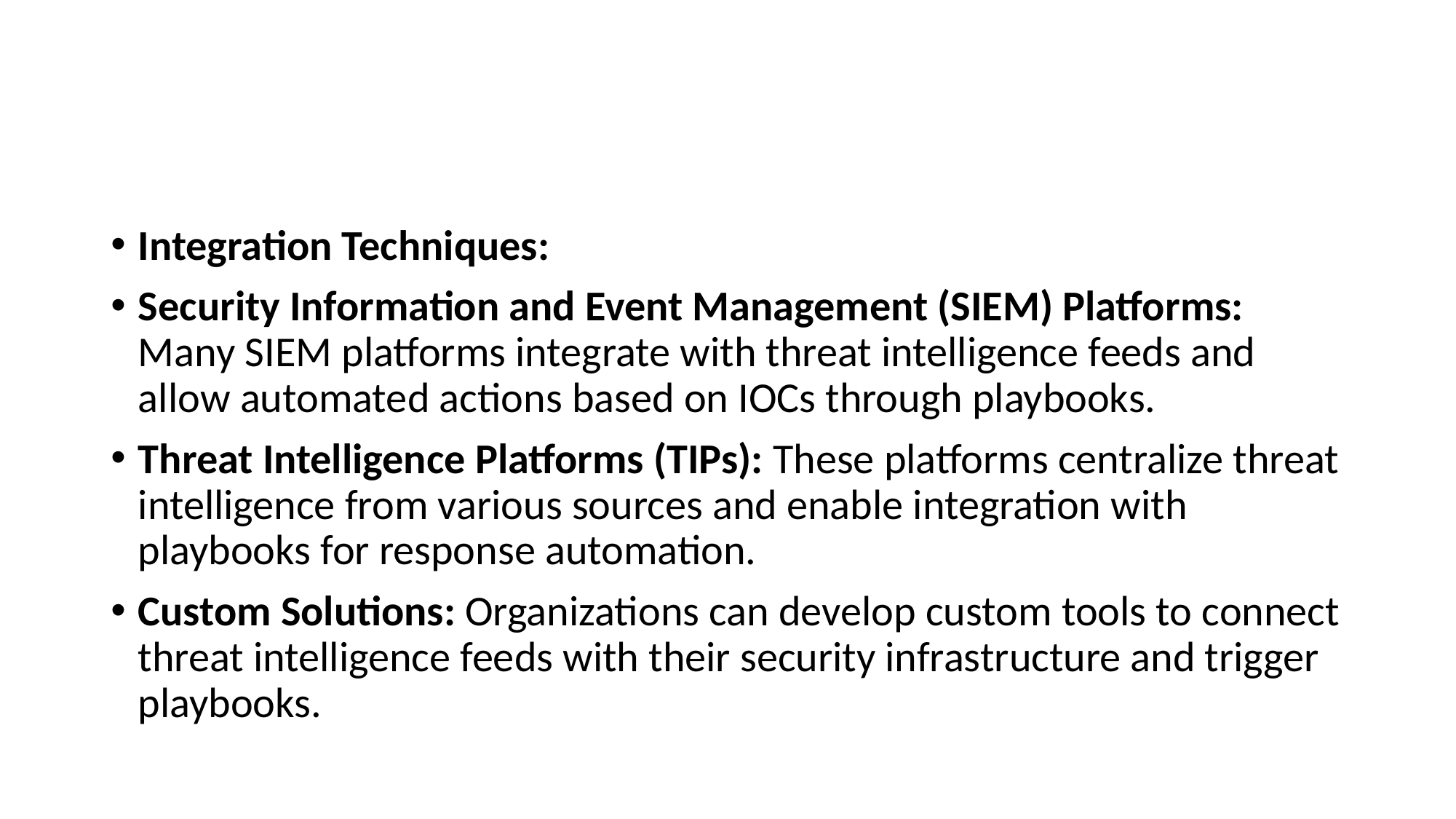

#
Integration Techniques:
Security Information and Event Management (SIEM) Platforms: Many SIEM platforms integrate with threat intelligence feeds and allow automated actions based on IOCs through playbooks.
Threat Intelligence Platforms (TIPs): These platforms centralize threat intelligence from various sources and enable integration with playbooks for response automation.
Custom Solutions: Organizations can develop custom tools to connect threat intelligence feeds with their security infrastructure and trigger playbooks.